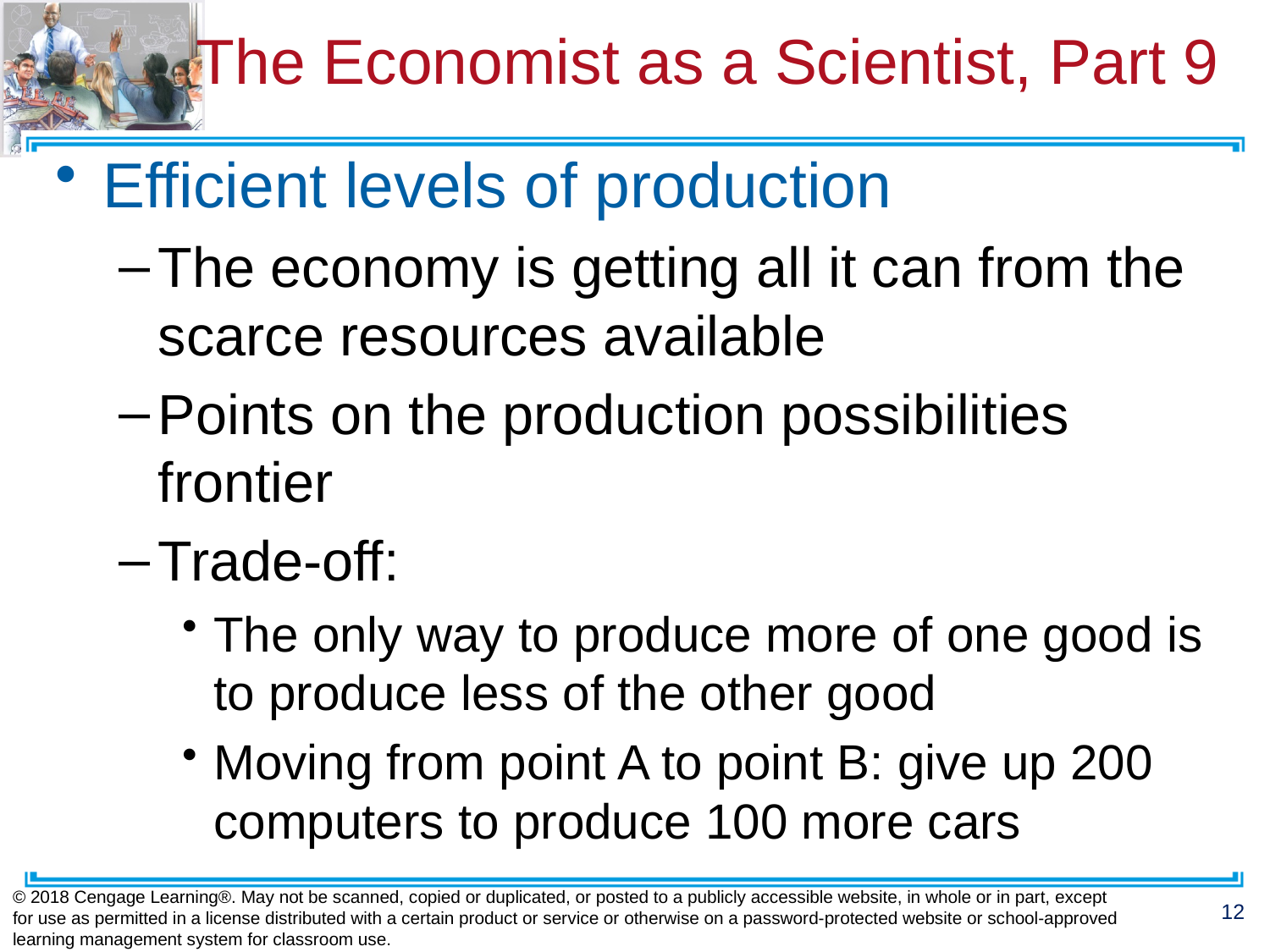

# The Economist as a Scientist, Part 9
Efficient levels of production
The economy is getting all it can from the scarce resources available
Points on the production possibilities frontier
Trade-off:
The only way to produce more of one good is to produce less of the other good
Moving from point A to point B: give up 200 computers to produce 100 more cars
© 2018 Cengage Learning®. May not be scanned, copied or duplicated, or posted to a publicly accessible website, in whole or in part, except for use as permitted in a license distributed with a certain product or service or otherwise on a password-protected website or school-approved learning management system for classroom use.
12